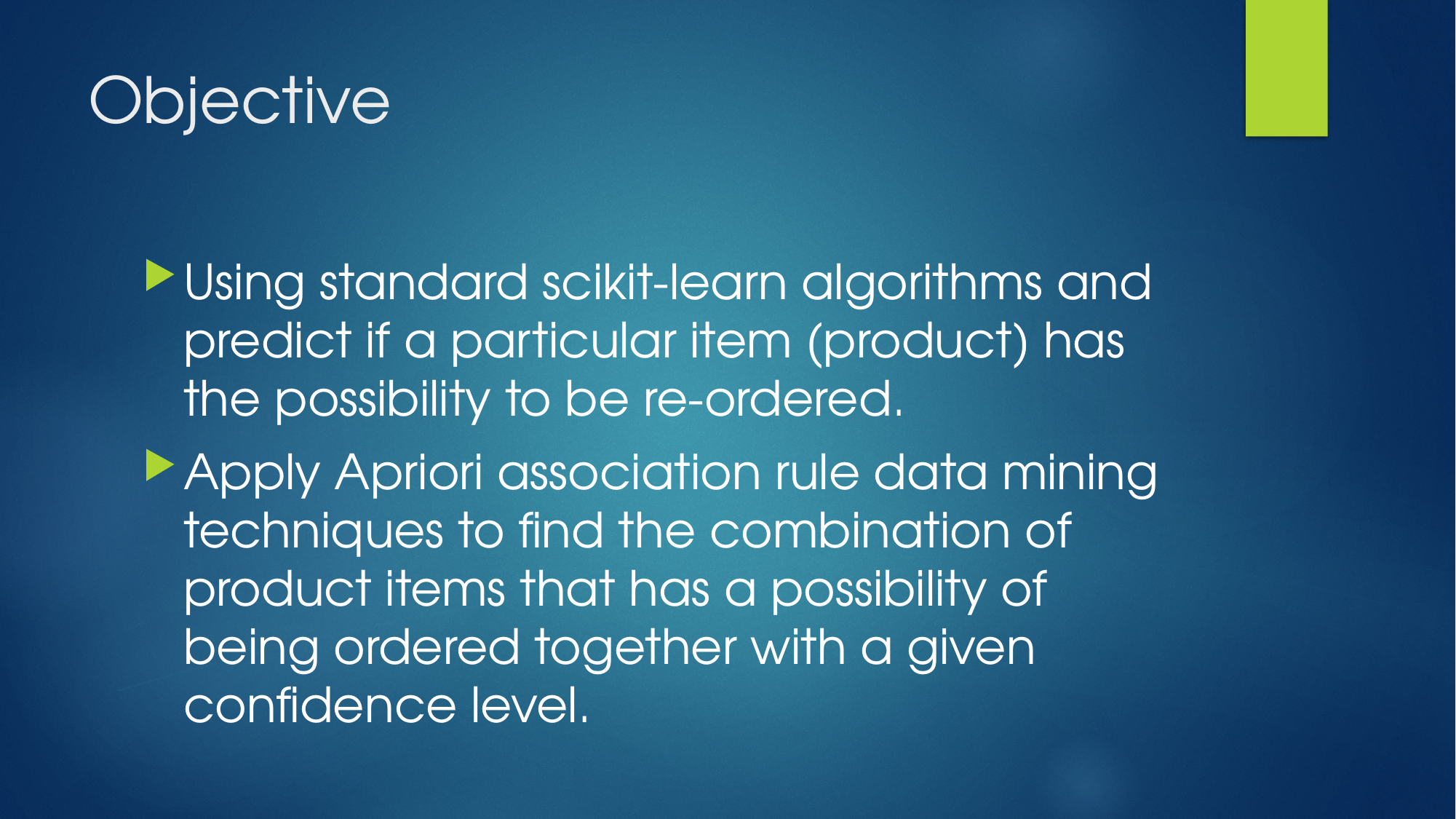

# Objective
Using standard scikit-learn algorithms and predict if a particular item (product) has the possibility to be re-ordered.
Apply Apriori association rule data mining techniques to find the combination of product items that has a possibility of being ordered together with a given confidence level.